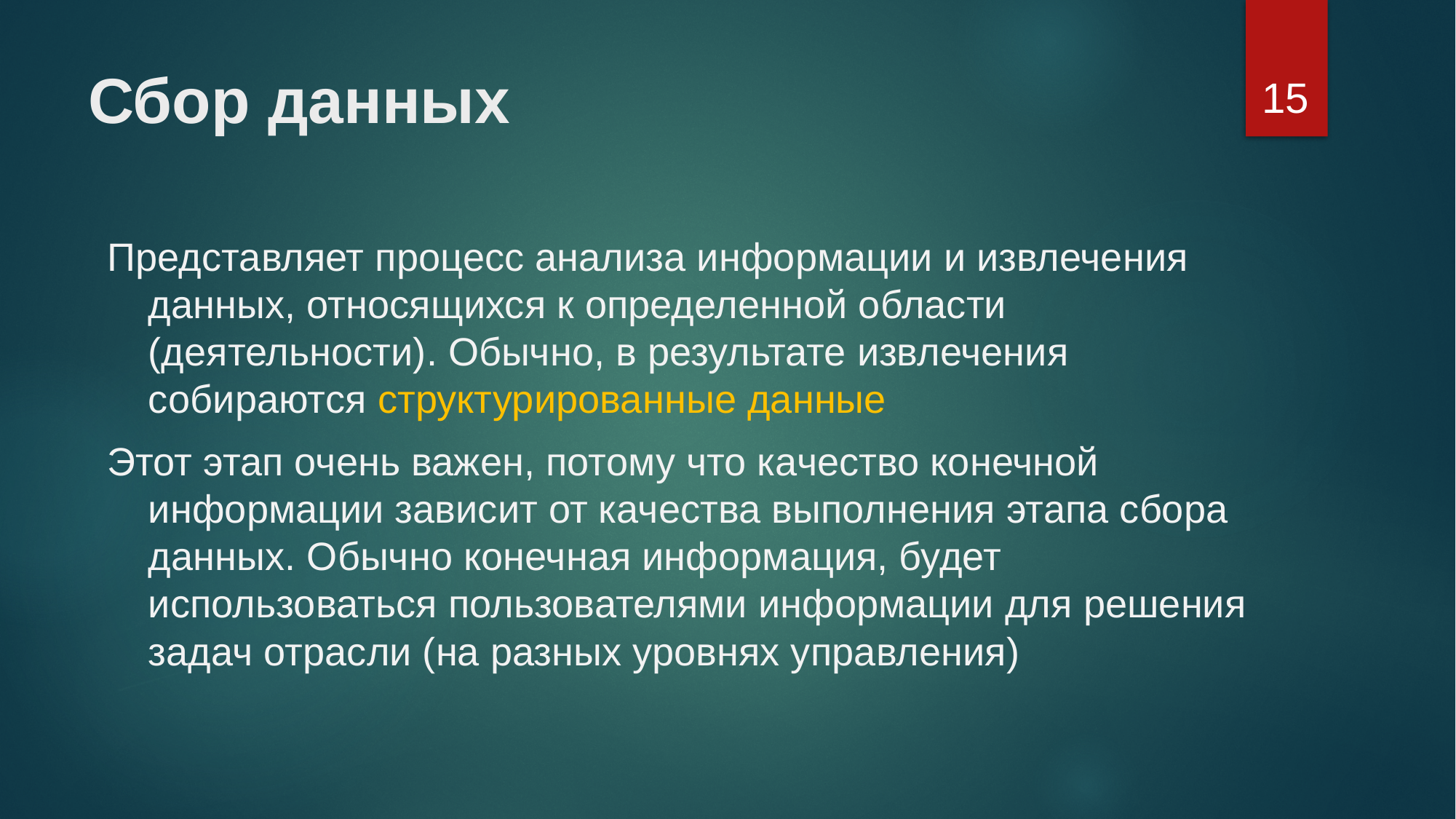

15
# Сбор данных
Представляет процесс анализа информации и извлечения данных, относящихся к определенной области (деятельности). Обычно, в результате извлечения собираются структурированные данные
Этот этап очень важен, потому что качество конечной информации зависит от качества выполнения этапа сбора данных. Обычно конечная информация, будет использоваться пользователями информации для решения задач отрасли (на разных уровнях управления)